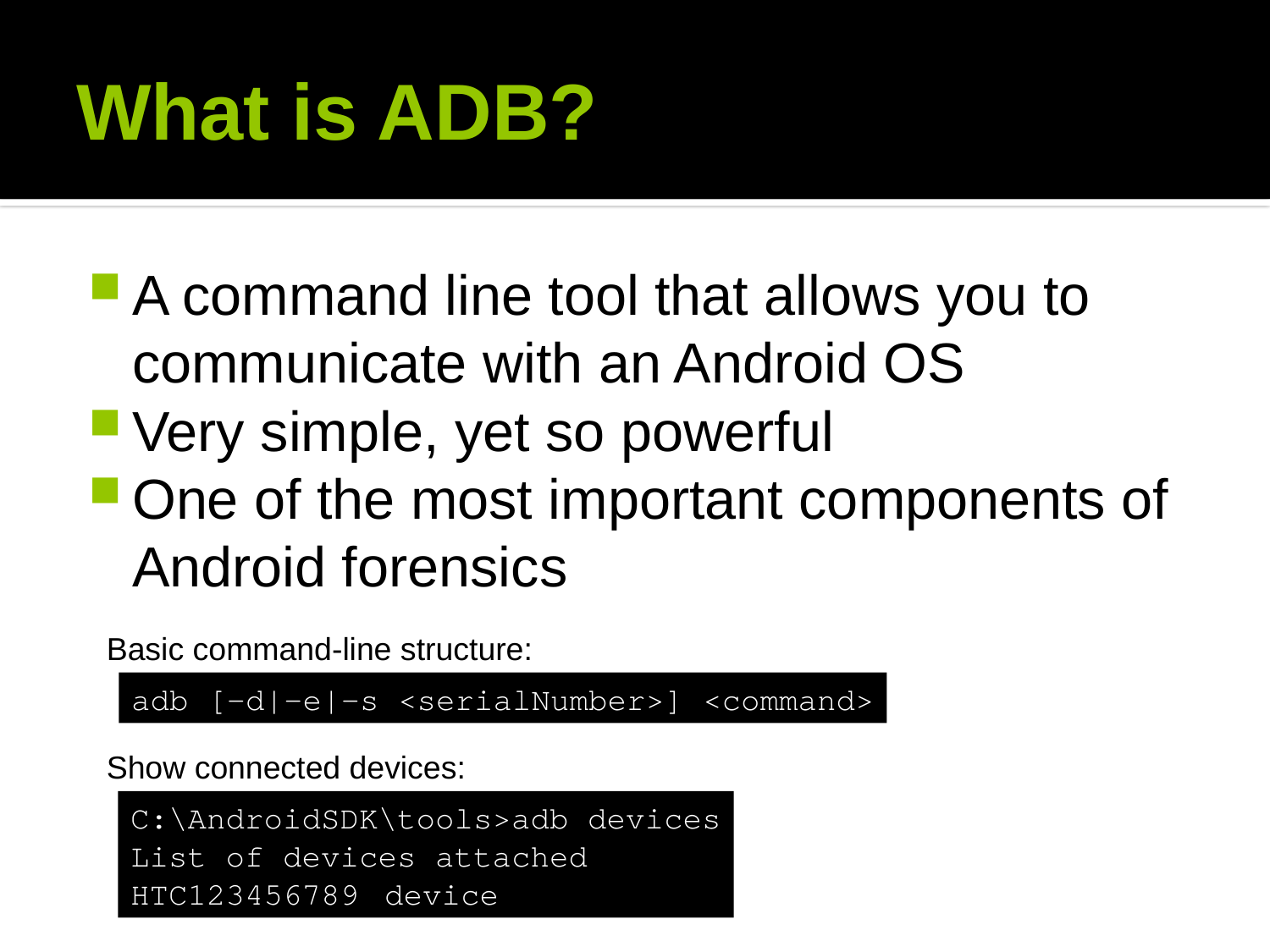

# What is ADB?
A command line tool that allows you to communicate with an Android OS
Very simple, yet so powerful
One of the most important components of Android forensics
Basic command-line structure:
adb [-d|-e|-s <serialNumber>] <command>
Show connected devices:
C:\AndroidSDK\tools>adb devices
List of devices attached
HTC123456789	device